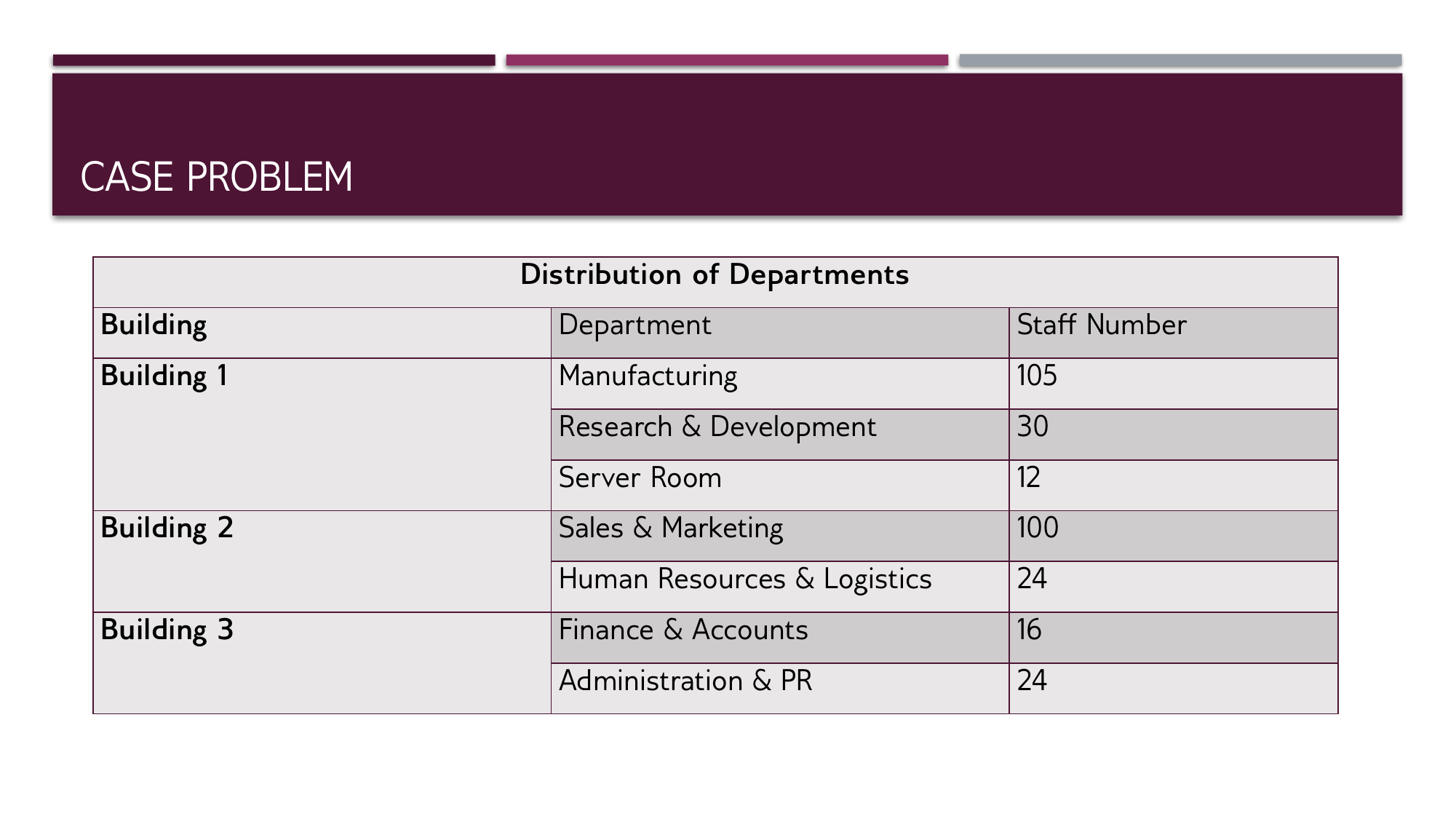

# Case problem
| Distribution of Departments |  |  |
| --- | --- | --- |
| Building | Department | Staff Number |
| Building 1 | Manufacturing | 105 |
|  | Research & Development | 30 |
|  | Server Room | 12 |
| Building 2 | Sales & Marketing | 100 |
|  | Human Resources & Logistics | 24 |
| Building 3 | Finance & Accounts | 16 |
|  | Administration & PR | 24 |